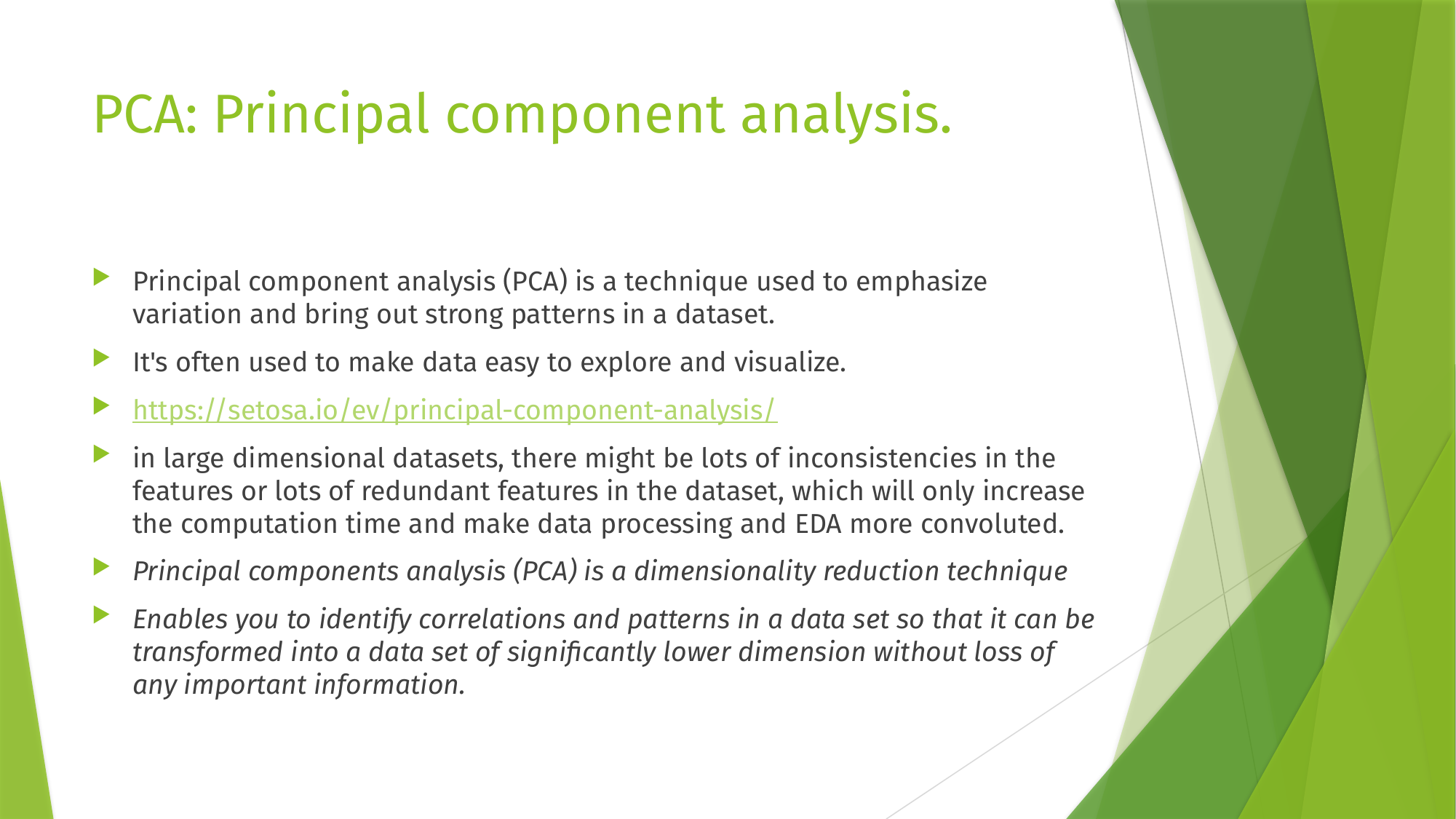

# PCA: Principal component analysis.
Principal component analysis (PCA) is a technique used to emphasize variation and bring out strong patterns in a dataset.
It's often used to make data easy to explore and visualize.
https://setosa.io/ev/principal-component-analysis/
in large dimensional datasets, there might be lots of inconsistencies in the features or lots of redundant features in the dataset, which will only increase the computation time and make data processing and EDA more convoluted.
Principal components analysis (PCA) is a dimensionality reduction technique
Enables you to identify correlations and patterns in a data set so that it can be transformed into a data set of significantly lower dimension without loss of any important information.